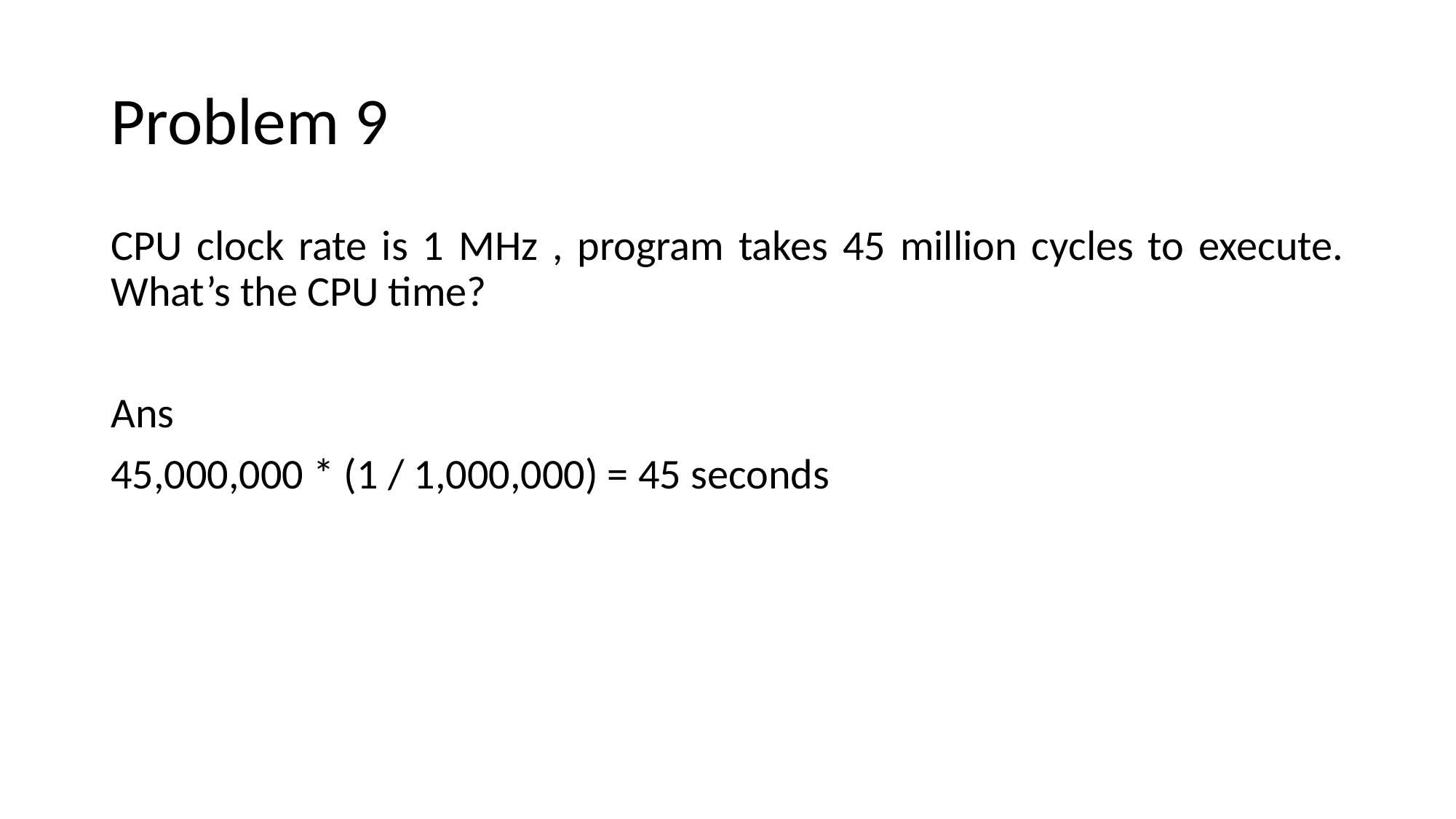

# Problem 9
CPU clock rate is 1 MHz , program takes 45 million cycles to execute. What’s the CPU time?

Ans
45,000,000 * (1 / 1,000,000) = 45 seconds